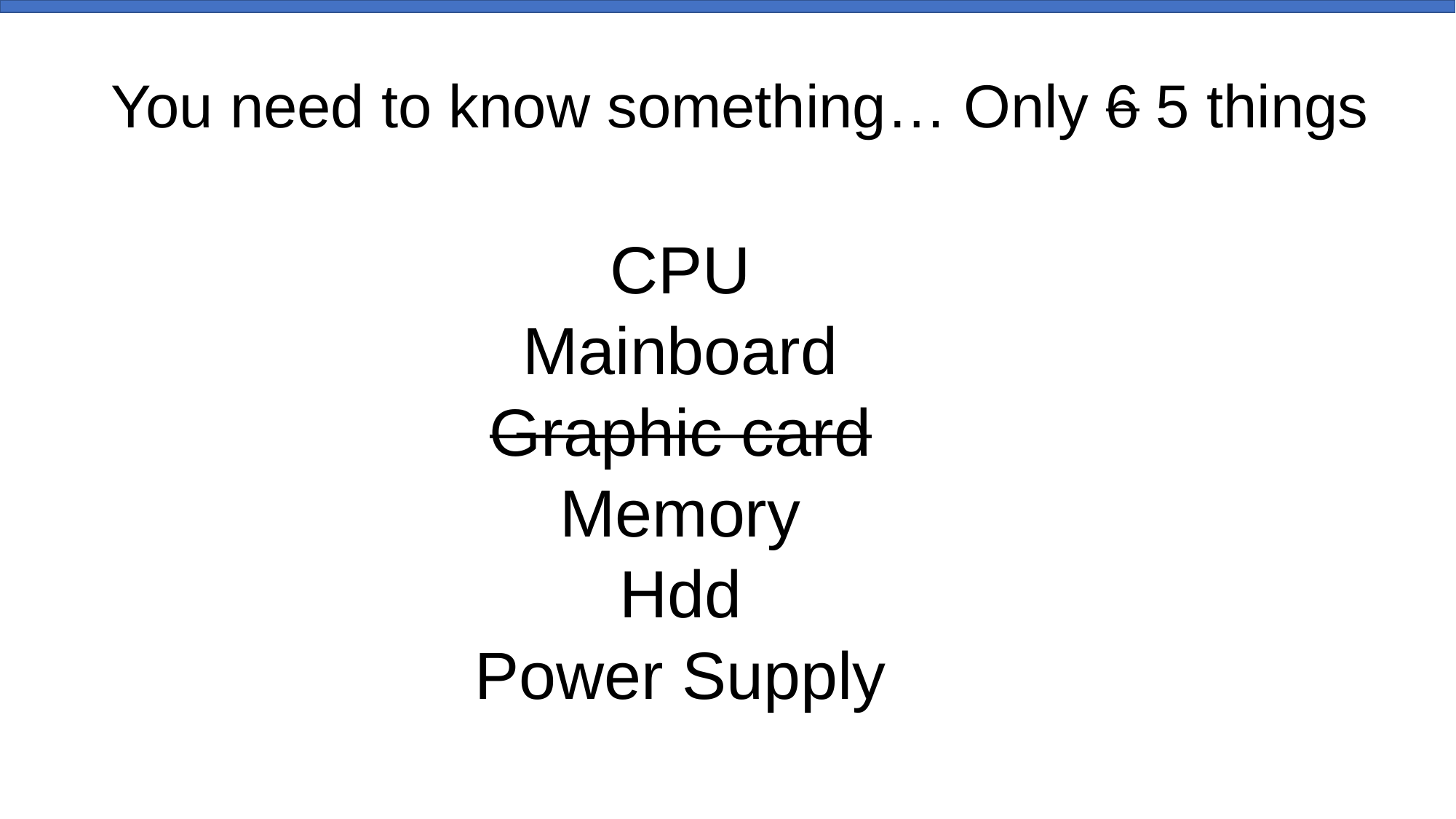

You need to know something… Only 6 5 things
CPU
Mainboard
Graphic card
Memory
Hdd
Power Supply